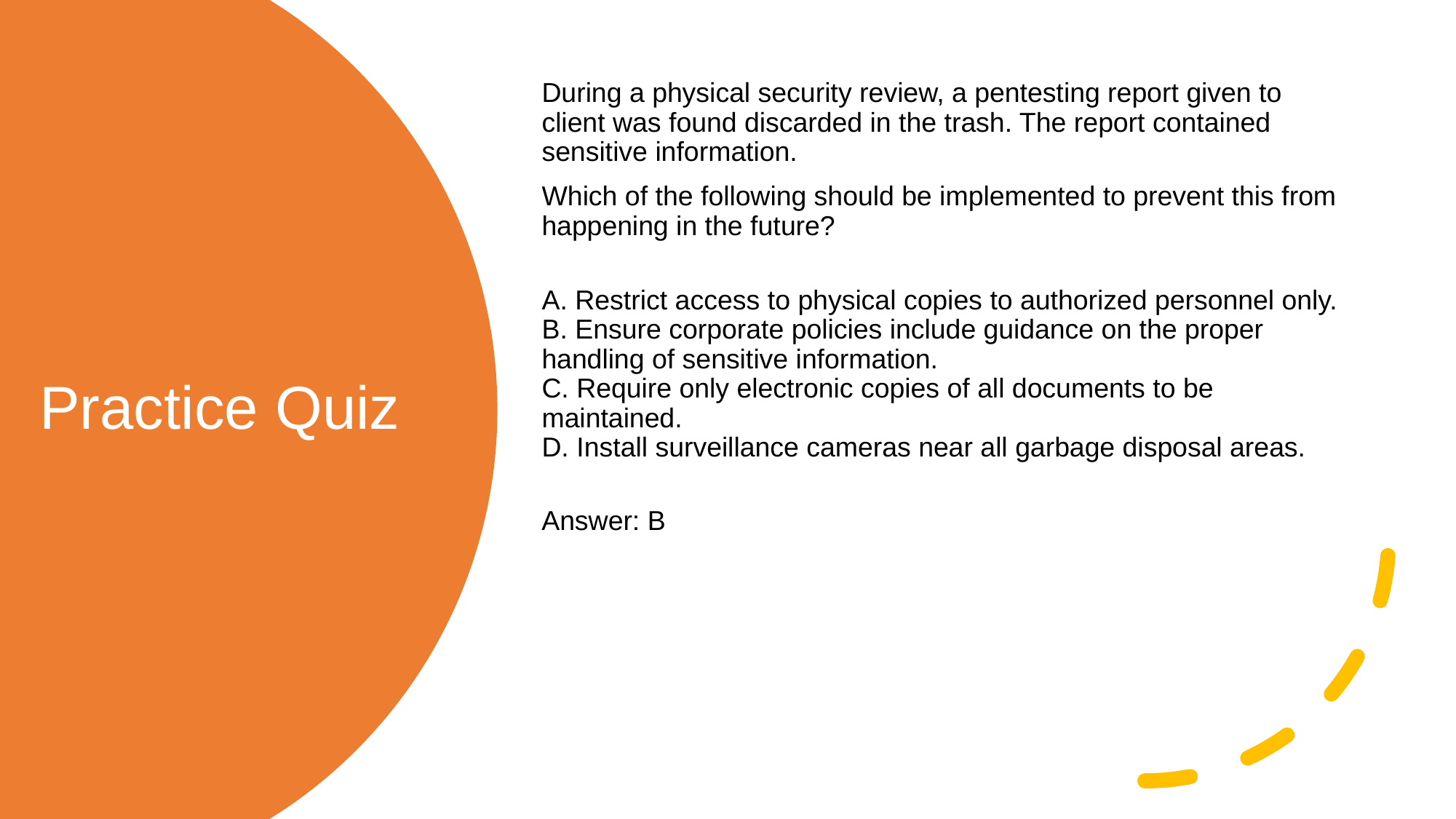

During a physical security review, a pentesting report given to client was found discarded in the trash. The report contained sensitive information.
Which of the following should be implemented to prevent this from happening in the future?
A. Restrict access to physical copies to authorized personnel only.
B. Ensure corporate policies include guidance on the proper handling of sensitive information.
C. Require only electronic copies of all documents to be maintained.
D. Install surveillance cameras near all garbage disposal areas.
# Practice Quiz

Answer: B